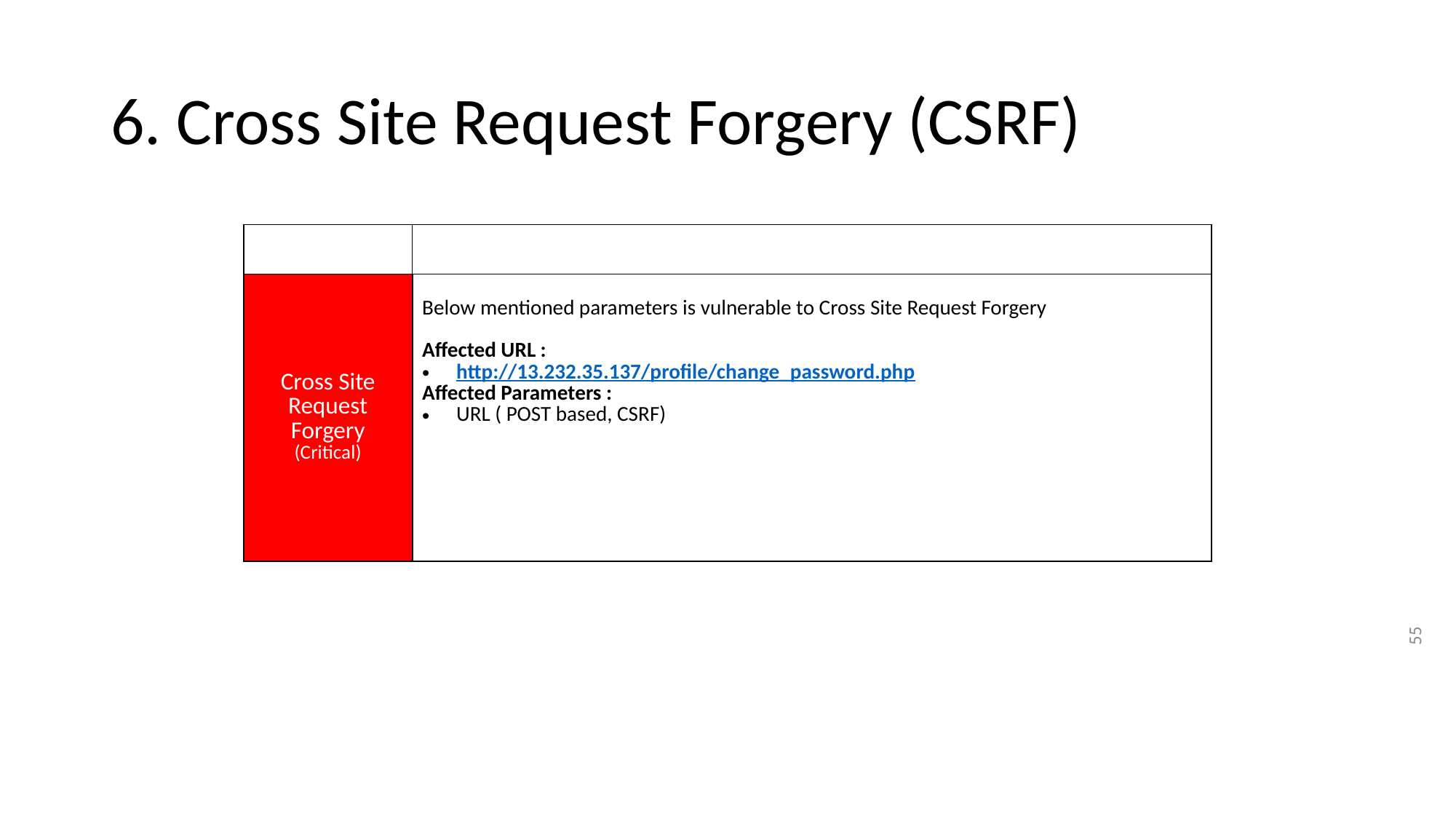

# 6. Cross Site Request Forgery (CSRF)
|  |  |
| --- | --- |
| Cross Site Request Forgery (Critical) | Below mentioned parameters is vulnerable to Cross Site Request Forgery Affected URL : http://13.232.35.137/profile/change\_password.php Affected Parameters : URL ( POST based, CSRF) |
55